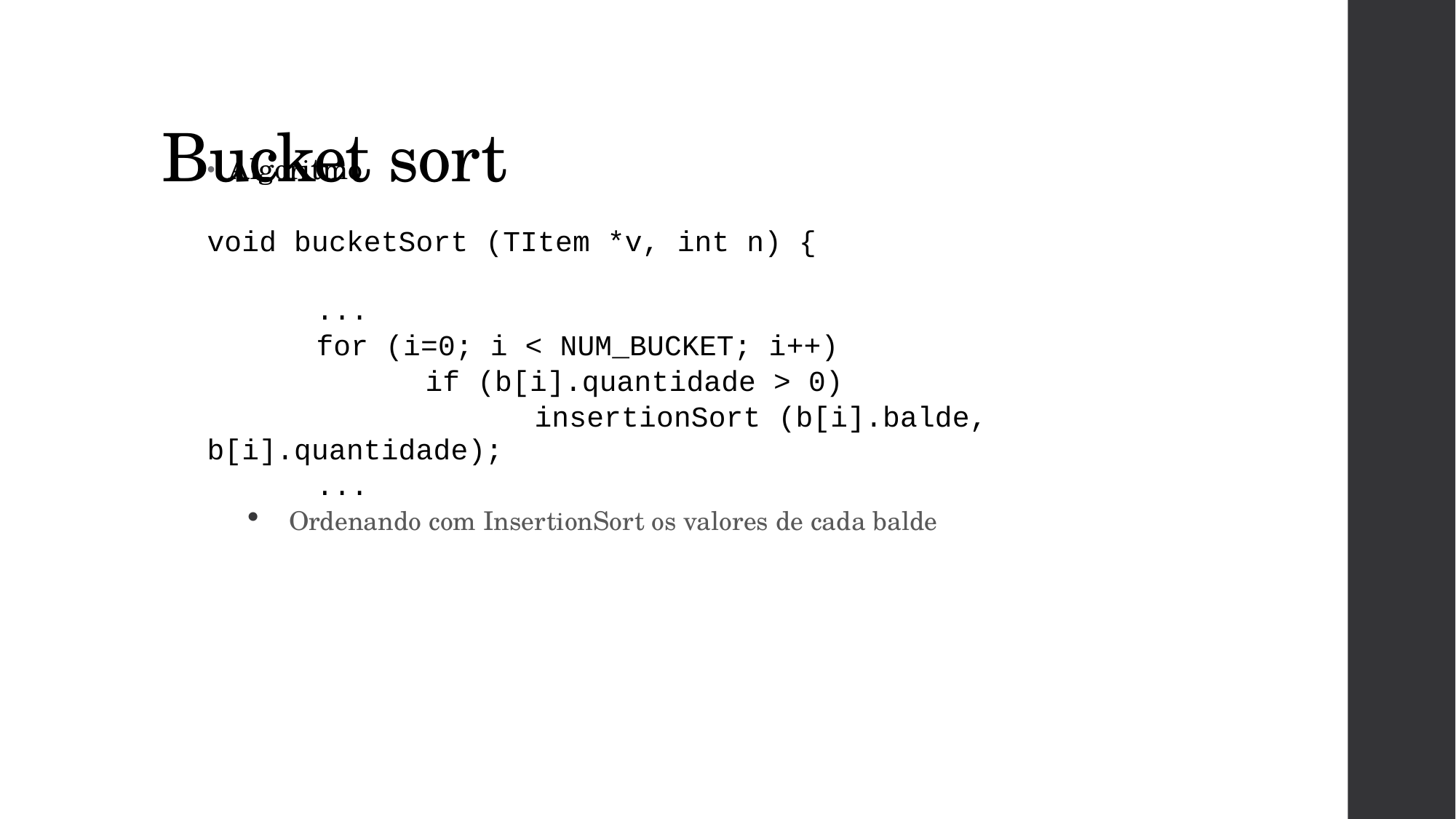

# Bucket sort
Algoritmo

void bucketSort (TItem *v, int n) {
	...
	for (i=0; i < NUM_BUCKET; i++)
		if (b[i].quantidade > 0)
			insertionSort (b[i].balde, b[i].quantidade);
	...

Ordenando com InsertionSort os valores de cada balde